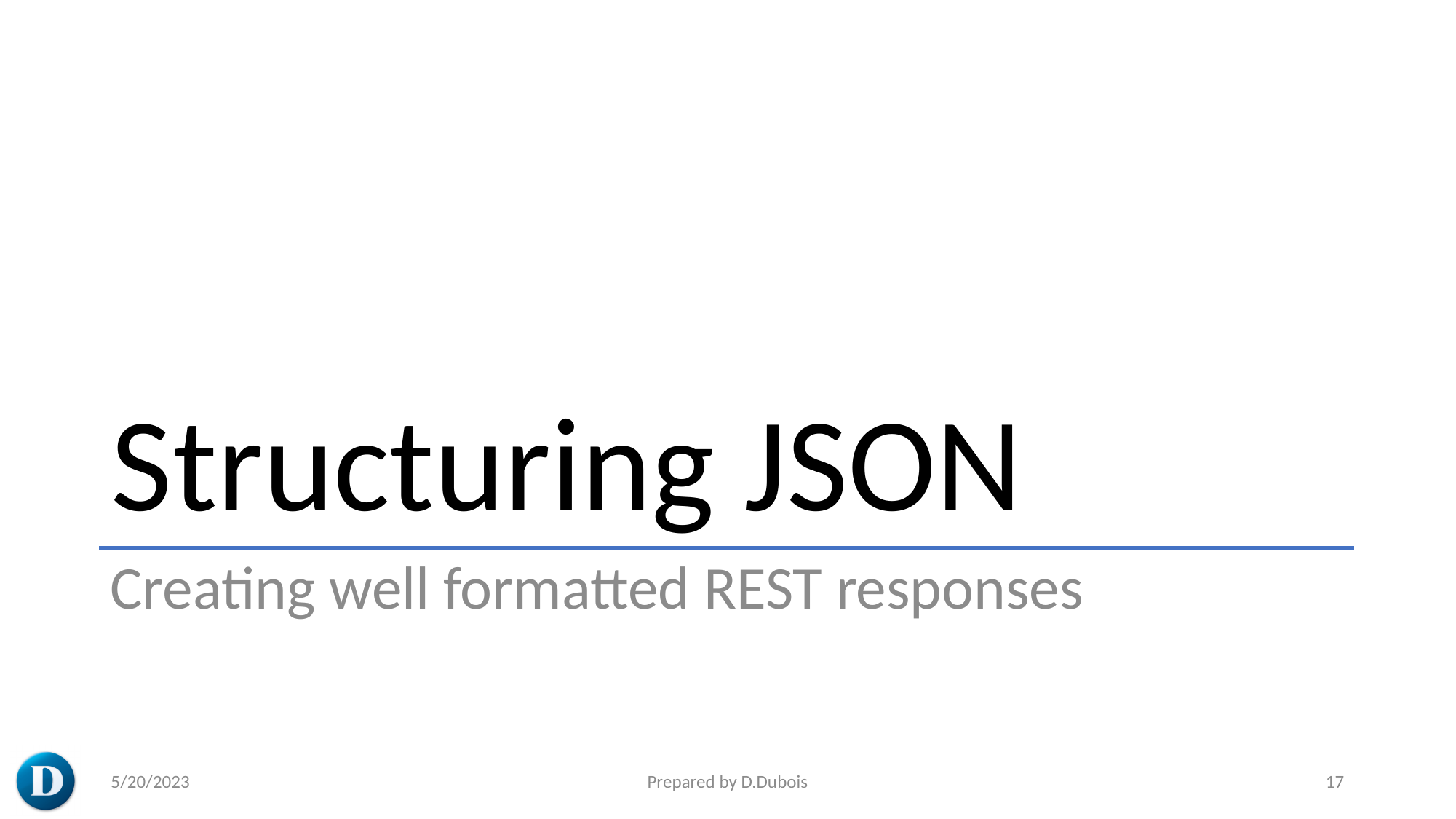

# Structuring JSON
Creating well formatted REST responses
5/20/2023
Prepared by D.Dubois
17